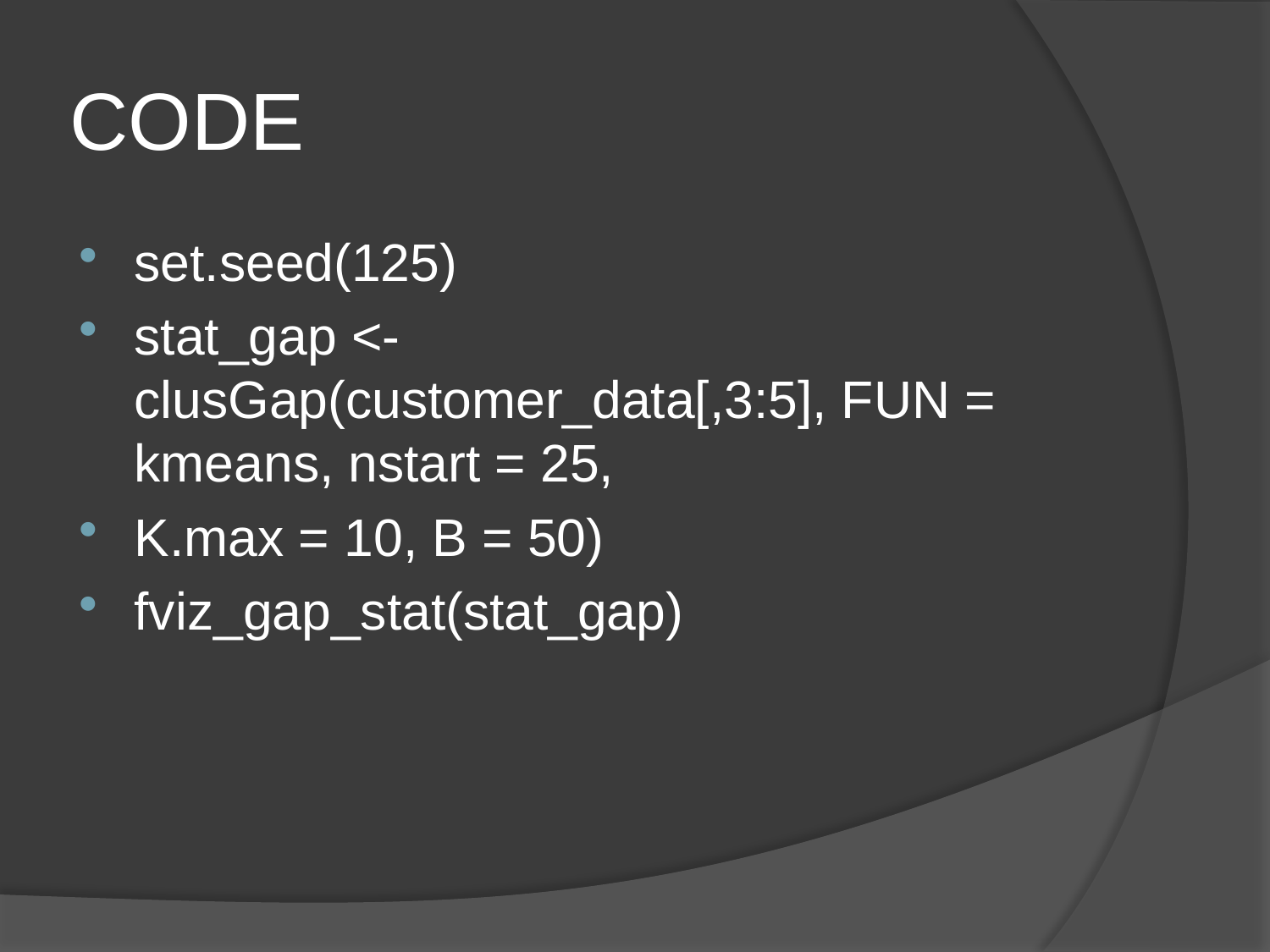

# CODE
set.seed(125)
stat_gap <- clusGap(customer_data[,3:5], FUN = kmeans, nstart = 25,
K.max = 10, B = 50)
fviz_gap_stat(stat_gap)